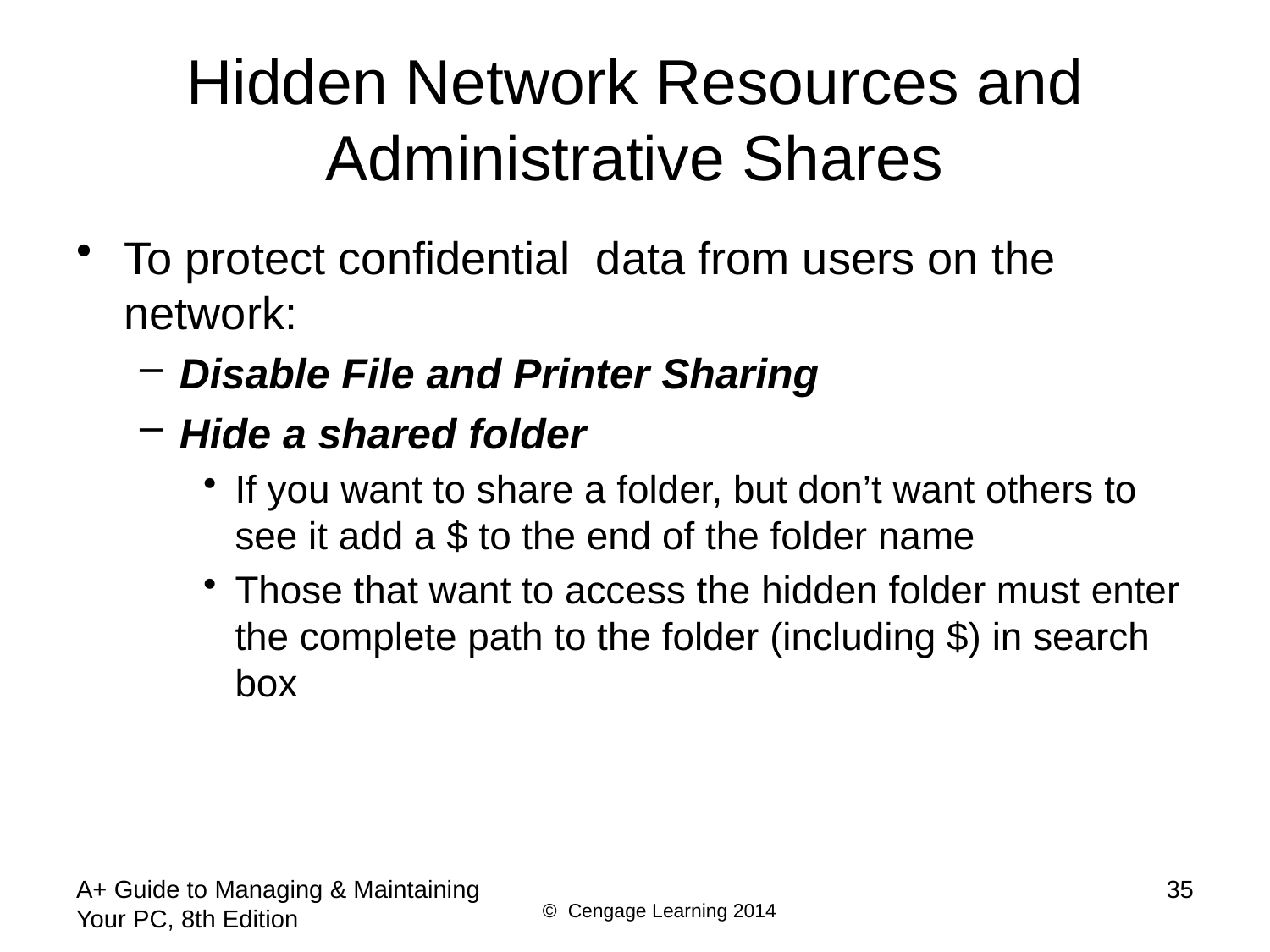

# Hidden Network Resources and Administrative Shares
To protect confidential  data from users on the network:
Disable File and Printer Sharing
Hide a shared folder
If you want to share a folder, but don’t want others to see it add a $ to the end of the folder name
Those that want to access the hidden folder must enter the complete path to the folder (including $) in search box
A+ Guide to Managing & Maintaining Your PC, 8th Edition
35